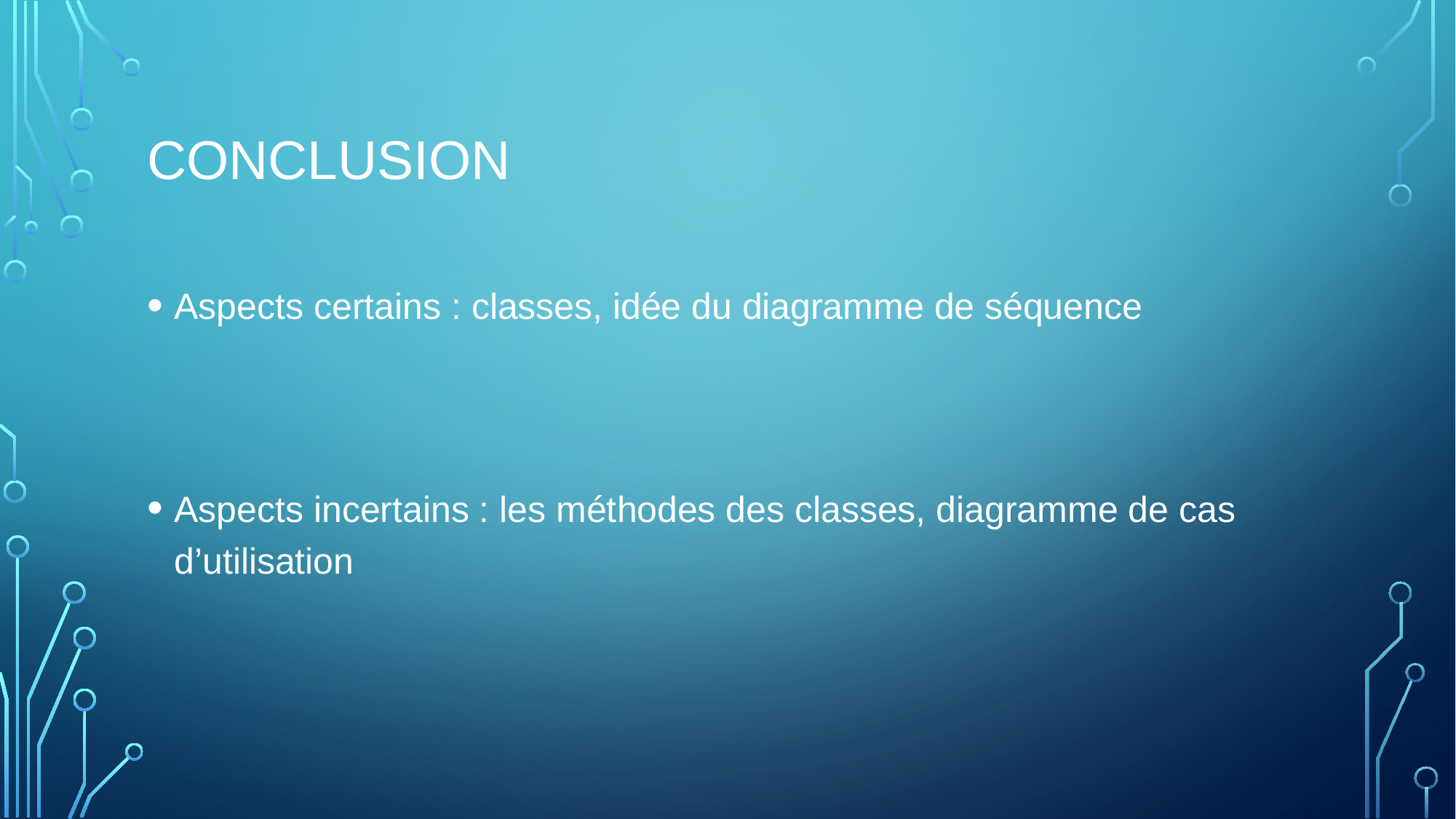

# Conclusion
Aspects certains : classes, idée du diagramme de séquence

Aspects incertains : les méthodes des classes, diagramme de cas d’utilisation